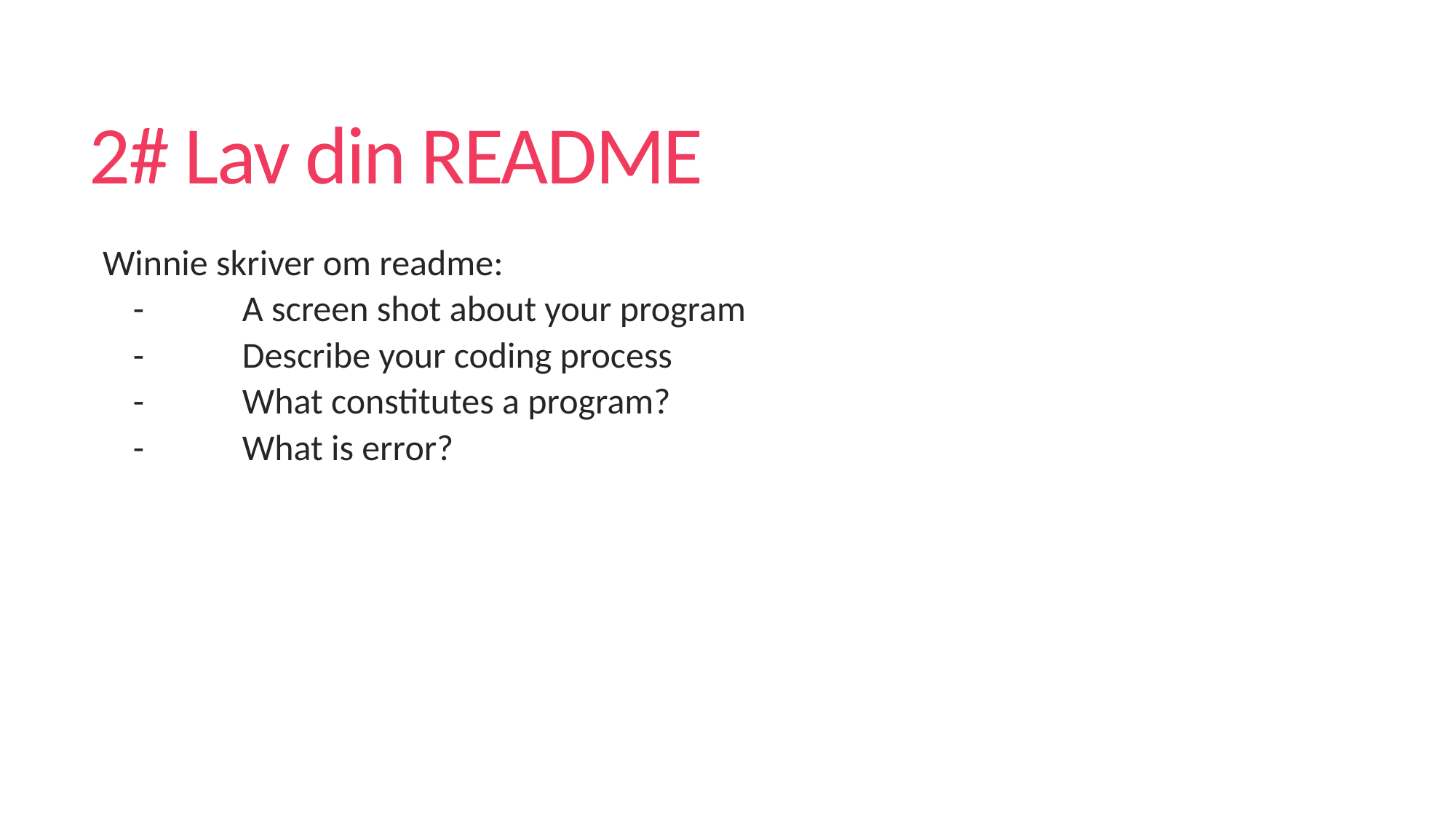

# 2# Lav din README
Winnie skriver om readme:
-	A screen shot about your program
-	Describe your coding process
-	What constitutes a program?
-	What is error?